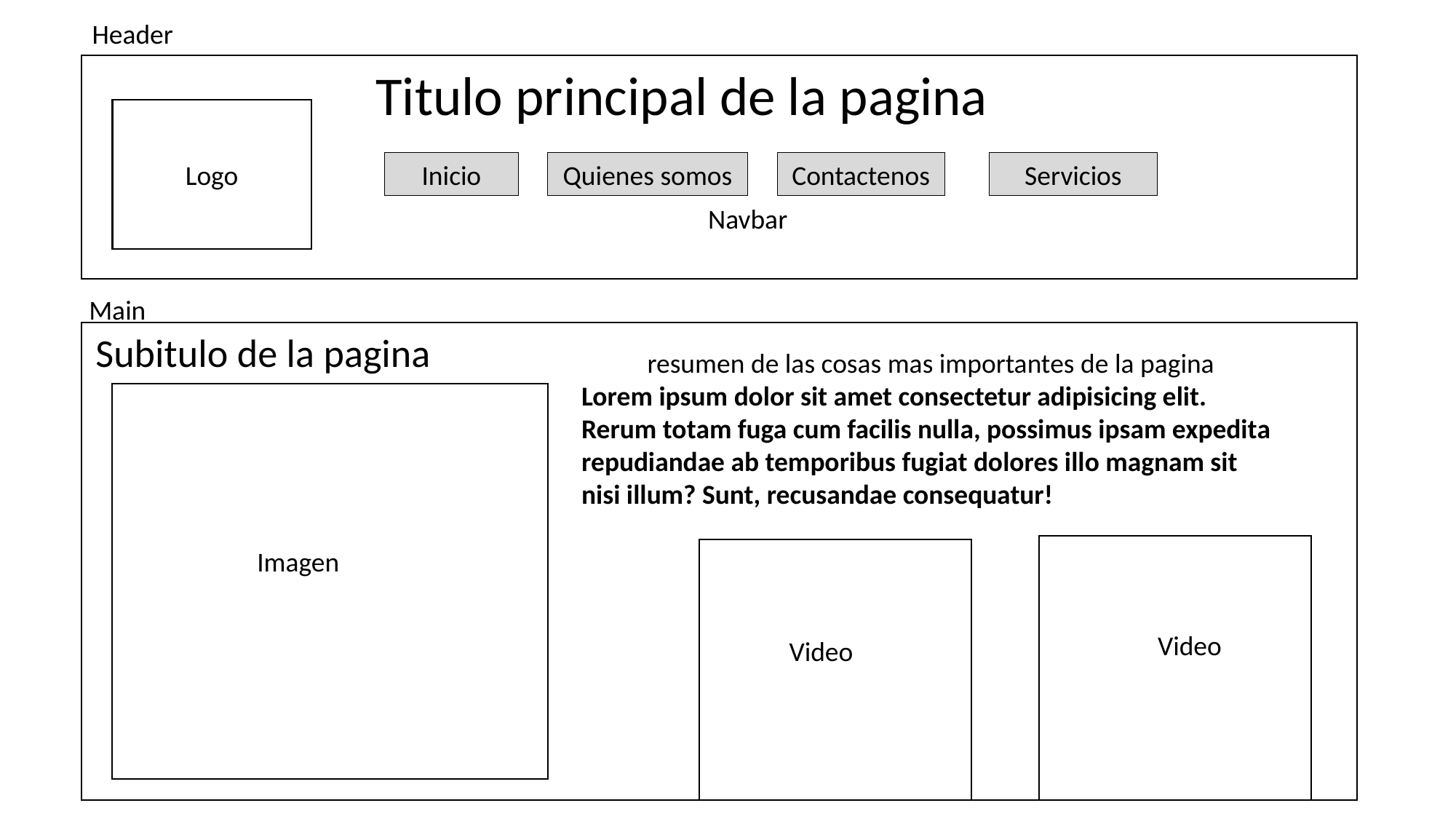

Header

Titulo principal de la pagina

Logo
Inicio
Quienes somos
Contactenos
Servicios
Navbar
Main

Subitulo de la pagina
resumen de las cosas mas importantes de la pagina
Lorem ipsum dolor sit amet consectetur adipisicing elit. Rerum totam fuga cum facilis nulla, possimus ipsam expedita repudiandae ab temporibus fugiat dolores illo magnam sit nisi illum? Sunt, recusandae consequatur!

Imagen

Video
Video